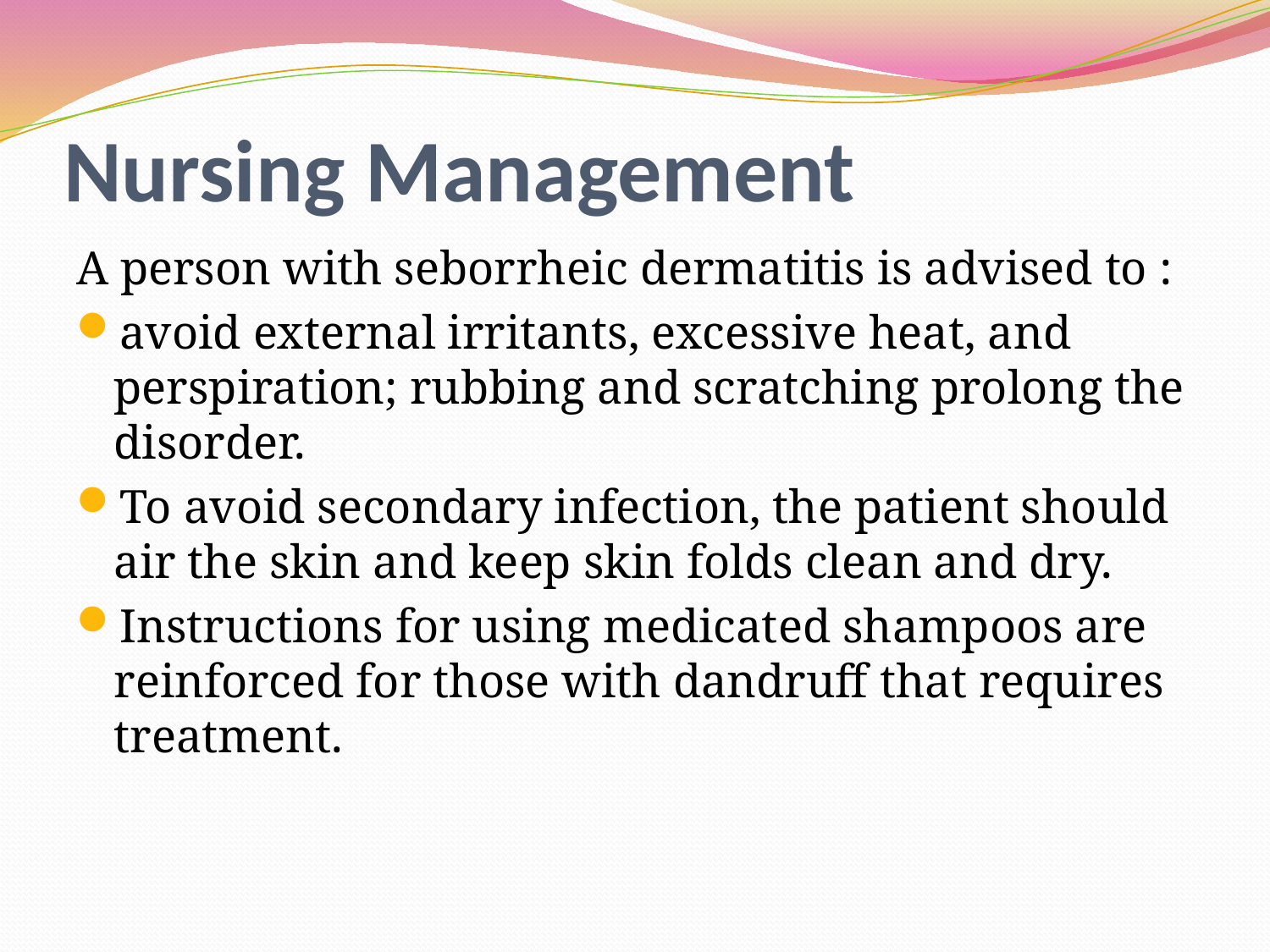

# Nursing Management
A person with seborrheic dermatitis is advised to :
avoid external irritants, excessive heat, and perspiration; rubbing and scratching prolong the disorder.
To avoid secondary infection, the patient should air the skin and keep skin folds clean and dry.
Instructions for using medicated shampoos are reinforced for those with dandruff that requires treatment.